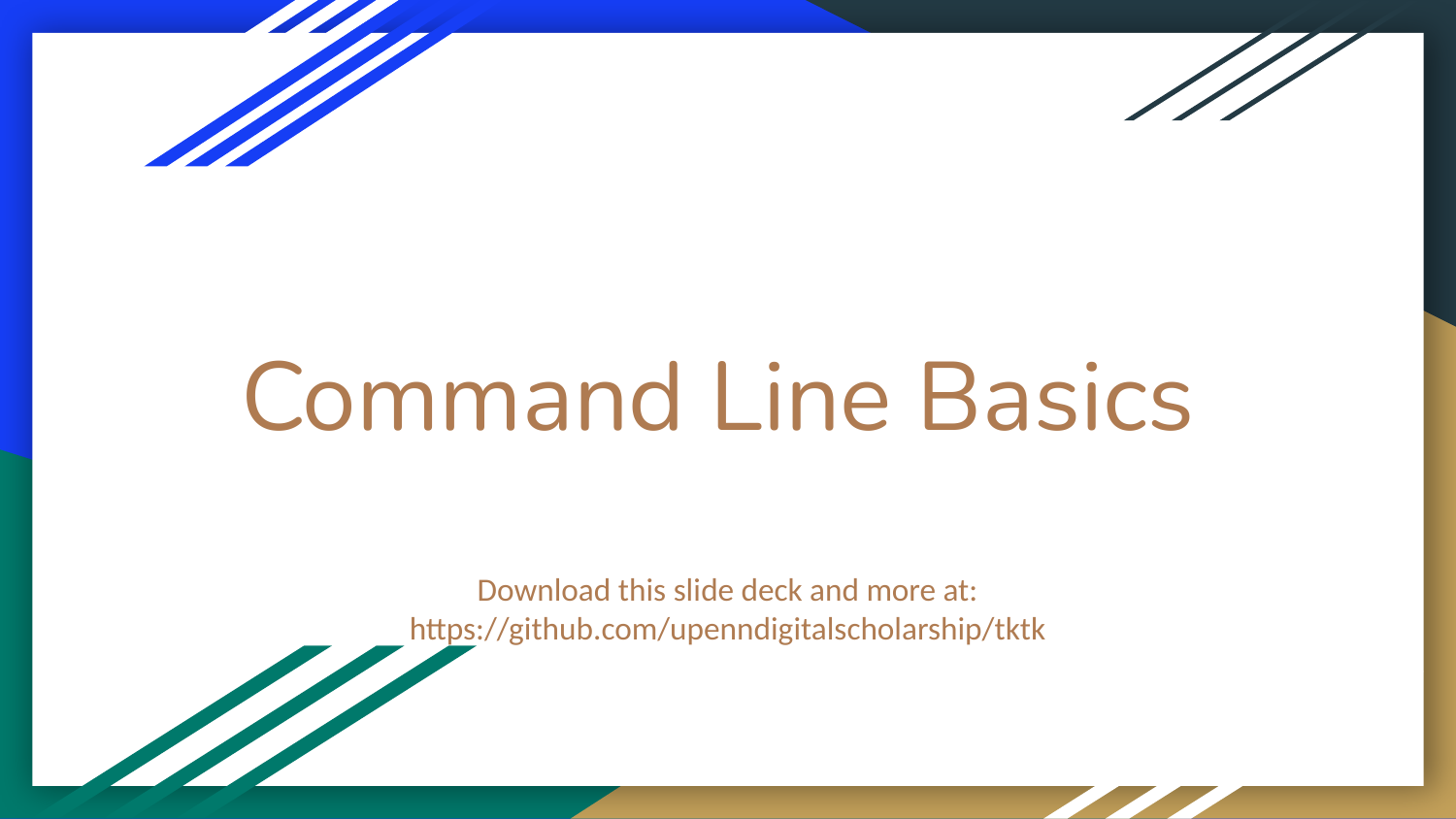

# Command Line Basics
Download this slide deck and more at:
https://github.com/upenndigitalscholarship/tktk